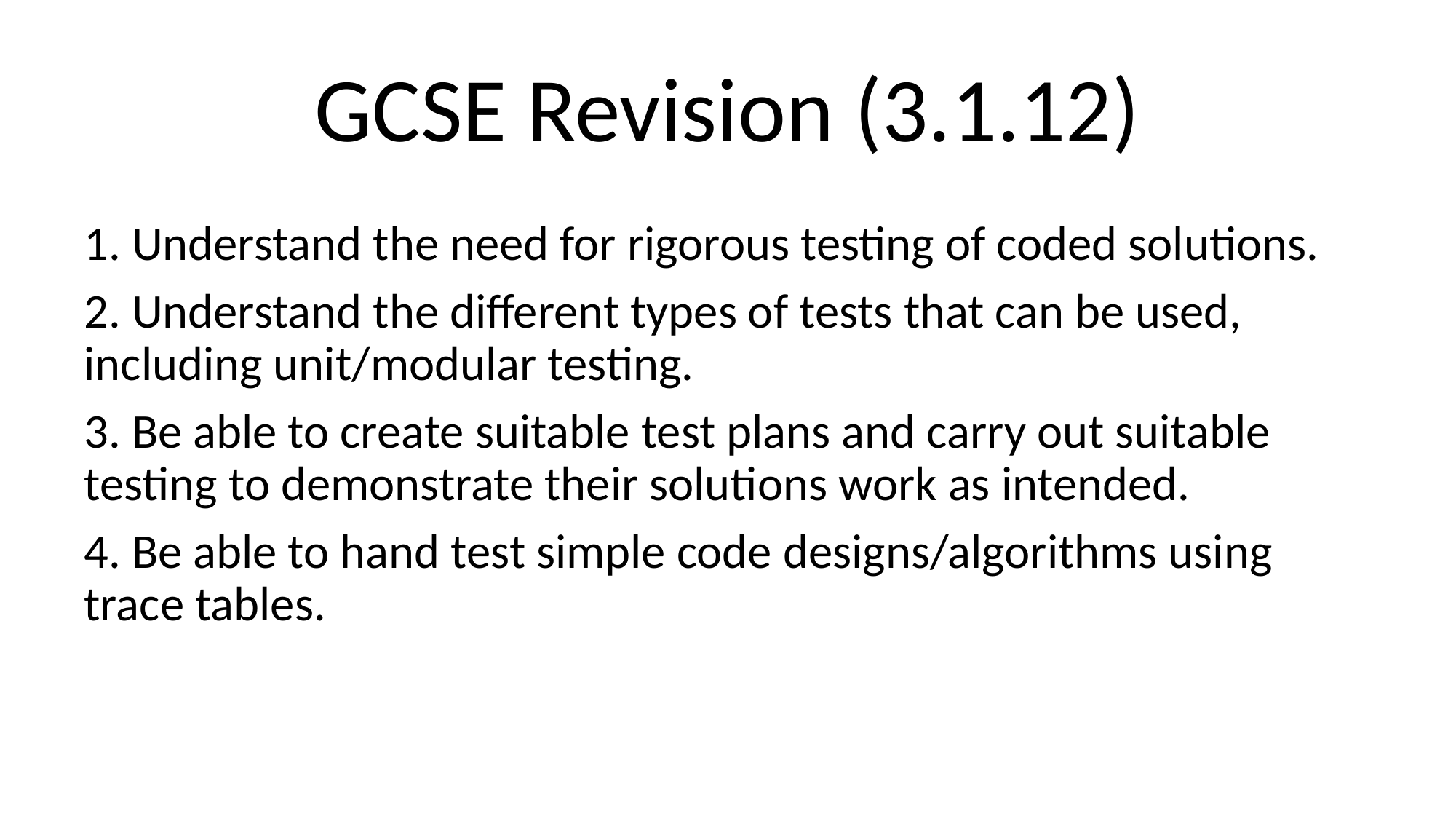

# GCSE Revision (3.1.12)
1. Understand the need for rigorous testing of coded solutions.
2. Understand the different types of tests that can be used, including unit/modular testing.
3. Be able to create suitable test plans and carry out suitable testing to demonstrate their solutions work as intended.
4. Be able to hand test simple code designs/algorithms using trace tables.